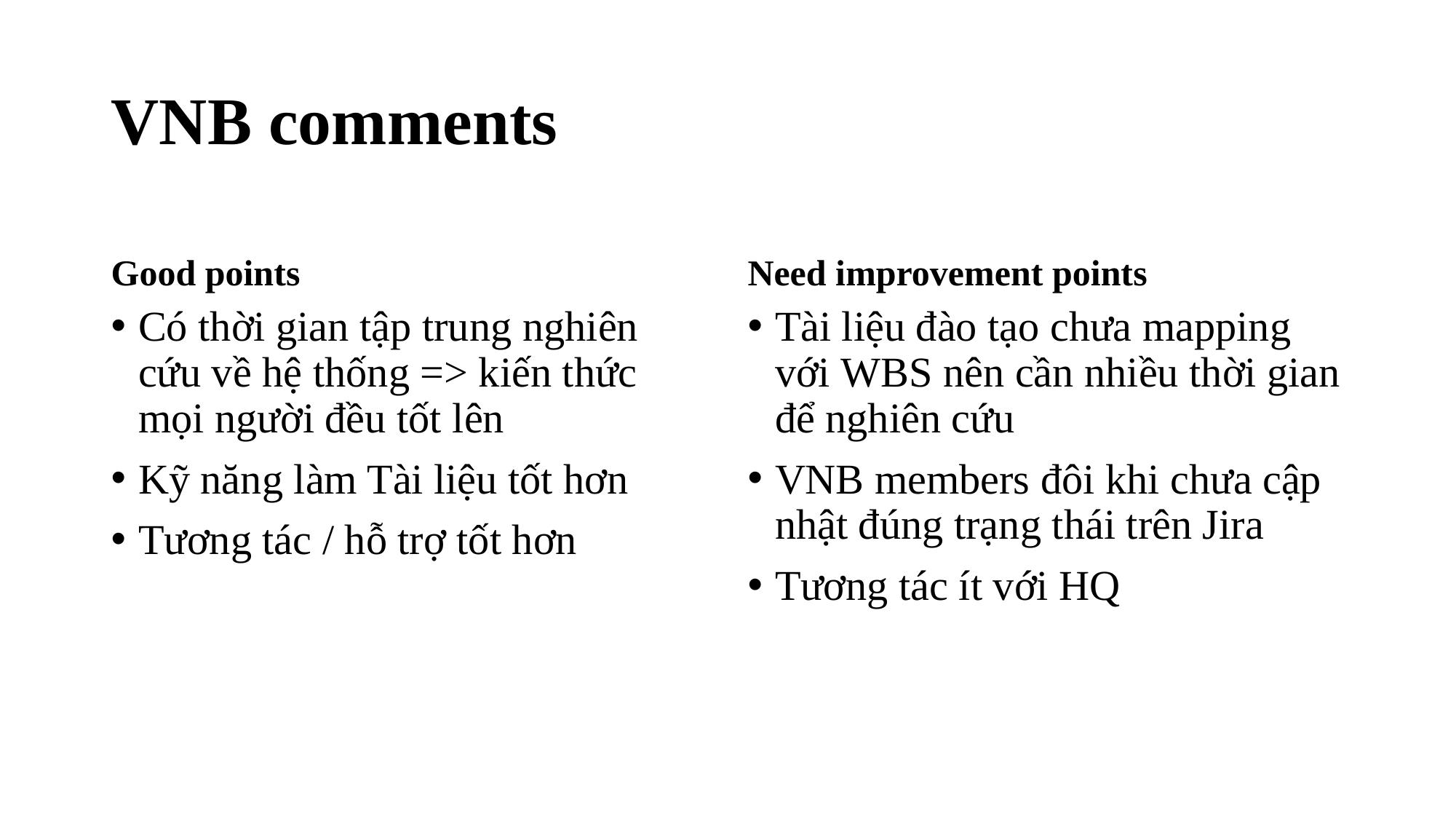

# VNB comments
Good points
Need improvement points
Có thời gian tập trung nghiên cứu về hệ thống => kiến thức mọi người đều tốt lên
Kỹ năng làm Tài liệu tốt hơn
Tương tác / hỗ trợ tốt hơn
Tài liệu đào tạo chưa mapping với WBS nên cần nhiều thời gian để nghiên cứu
VNB members đôi khi chưa cập nhật đúng trạng thái trên Jira
Tương tác ít với HQ